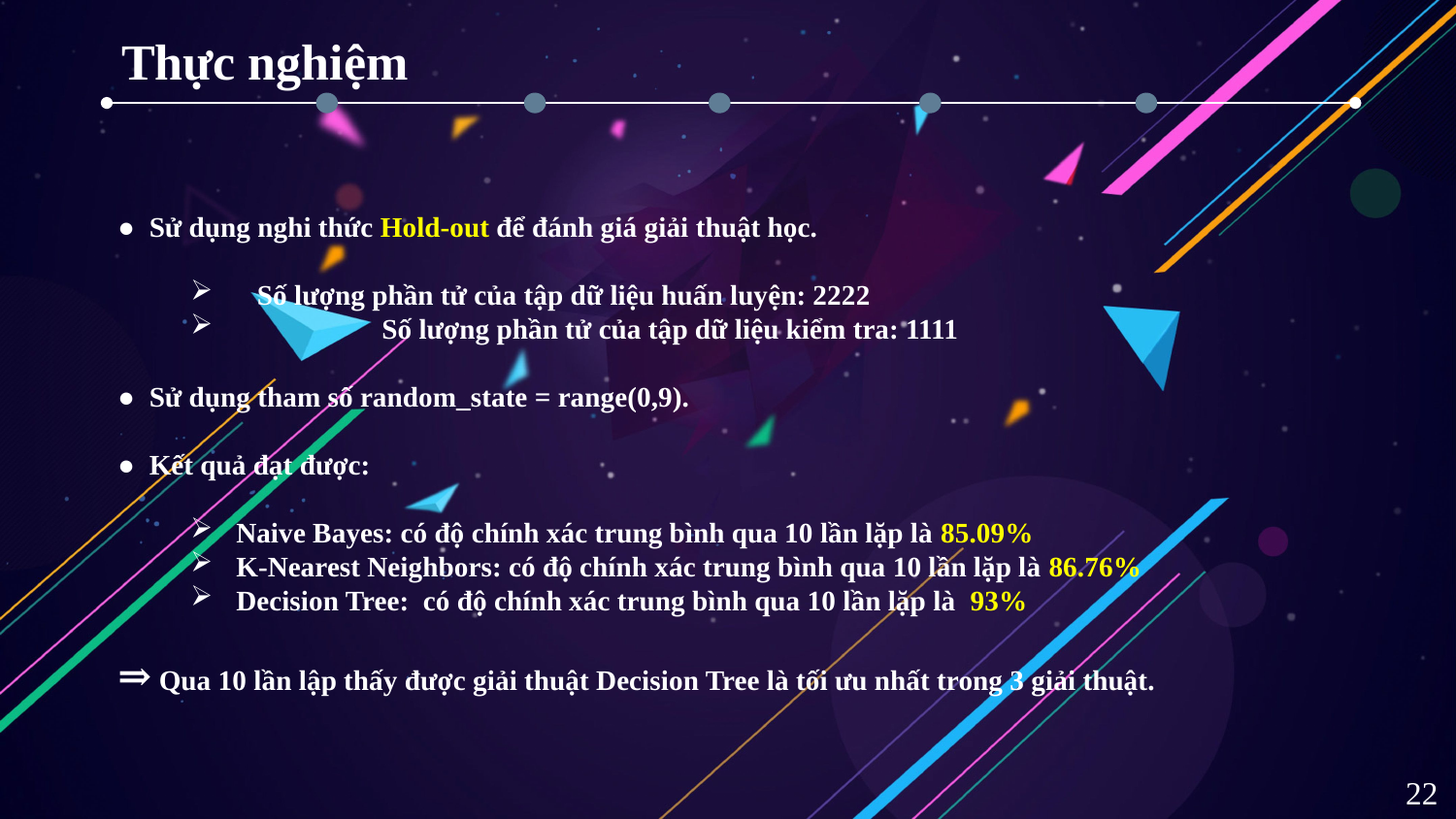

# Thực nghiệm

●  Sử dụng nghi thức Hold-out để đánh giá giải thuật học.

   Số lượng phần tử của tập dữ liệu huấn luyện: 2222
	Số lượng phần tử của tập dữ liệu kiểm tra: 1111

●  Sử dụng tham số random_state = range(0,9).

●  Kết quả đạt được:

Naive Bayes: có độ chính xác trung bình qua 10 lần lặp là 85.09%
K-Nearest Neighbors: có độ chính xác trung bình qua 10 lần lặp là 86.76%
Decision Tree:  có độ chính xác trung bình qua 10 lần lặp là  93%

⇒ Qua 10 lần lập thấy được giải thuật Decision Tree là tối ưu nhất trong 3 giải thuật.

22